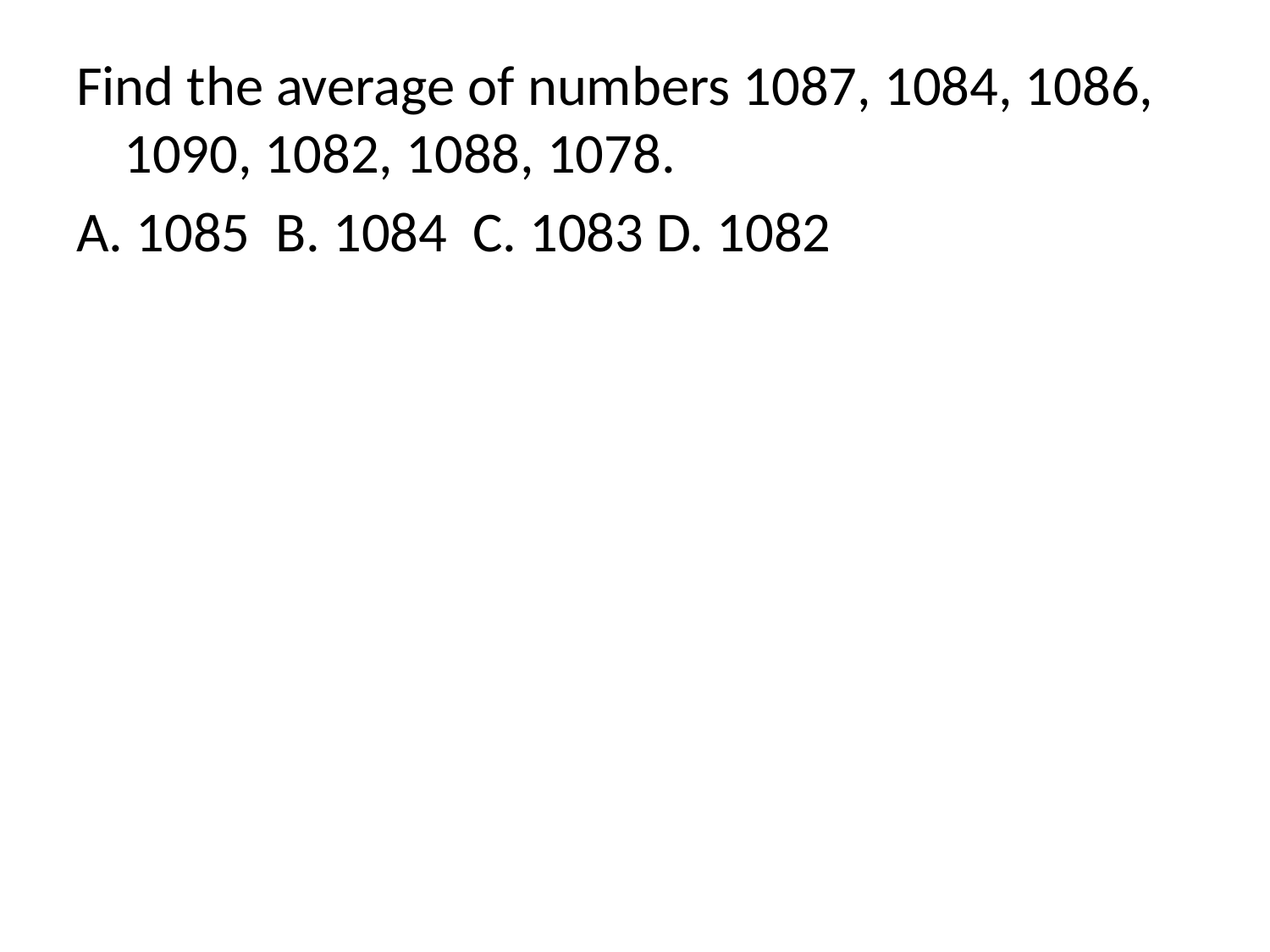

Find the average of numbers 1087, 1084, 1086, 1090, 1082, 1088, 1078.
A. 1085  B. 1084  C. 1083 D. 1082